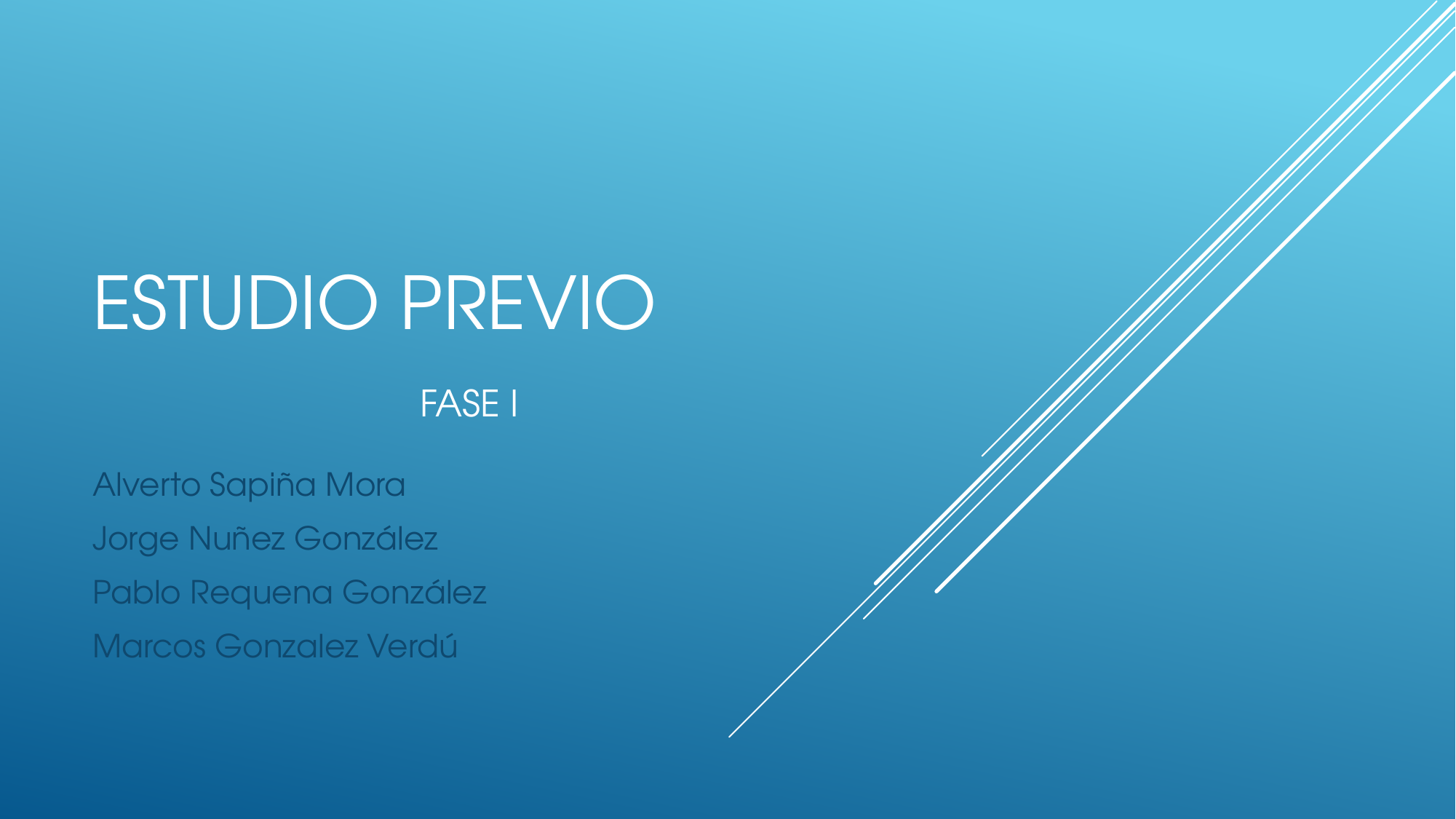

# Estudio previo fase i
Alverto Sapiña Mora
Jorge Nuñez González
Pablo Requena González
Marcos Gonzalez Verdú